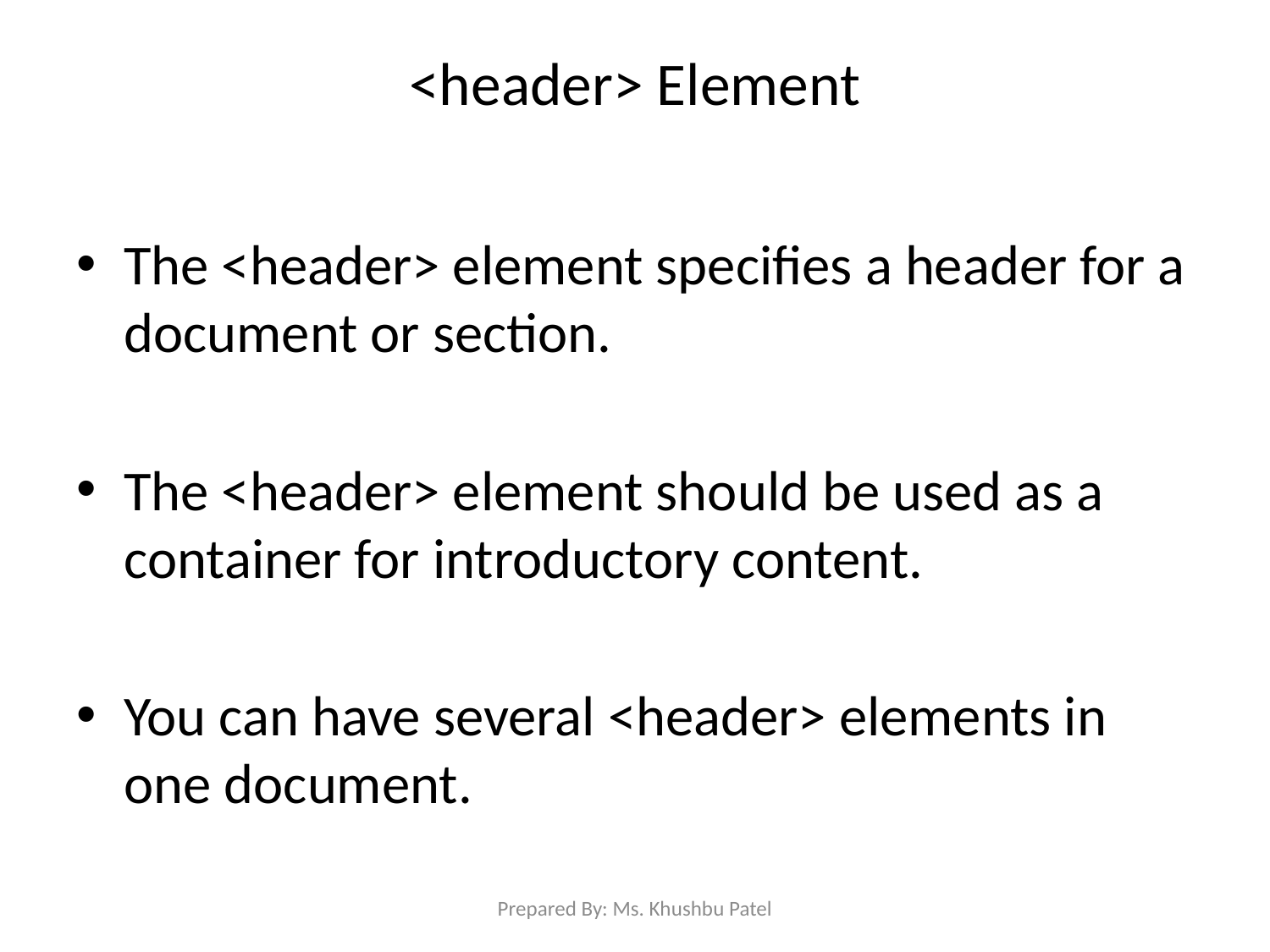

# <header> Element
The <header> element specifies a header for a document or section.

The <header> element should be used as a container for introductory content.

You can have several <header> elements in one document.

Prepared By: Ms. Khushbu Patel